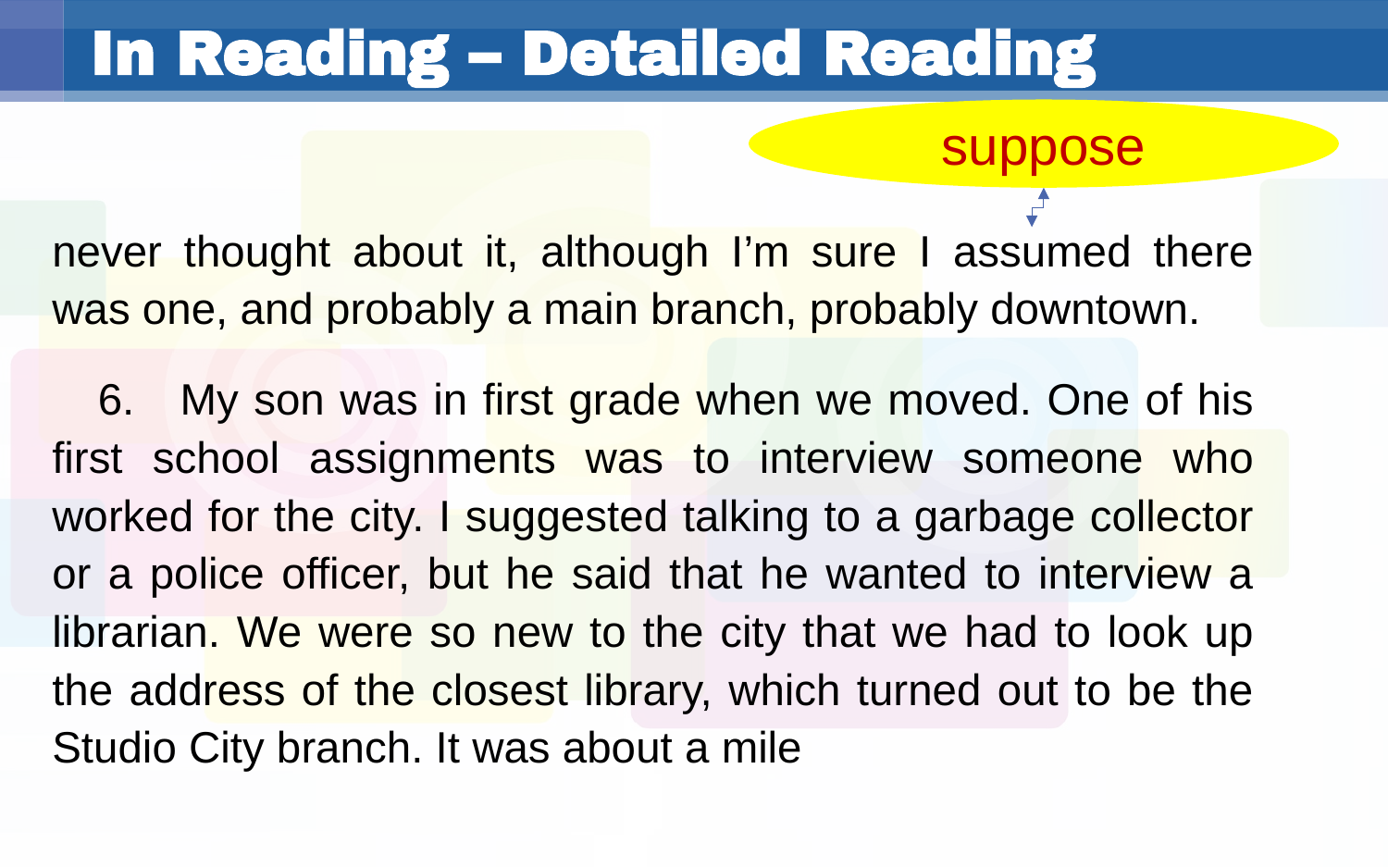

# In Reading – Detailed Reading
suppose
never thought about it, although I’m sure I assumed there was one, and probably a main branch, probably downtown.
   6.   My son was in first grade when we moved. One of his first school assignments was to interview someone who worked for the city. I suggested talking to a garbage collector or a police officer, but he said that he wanted to interview a librarian. We were so new to the city that we had to look up the address of the closest library, which turned out to be the Studio City branch. It was about a mile